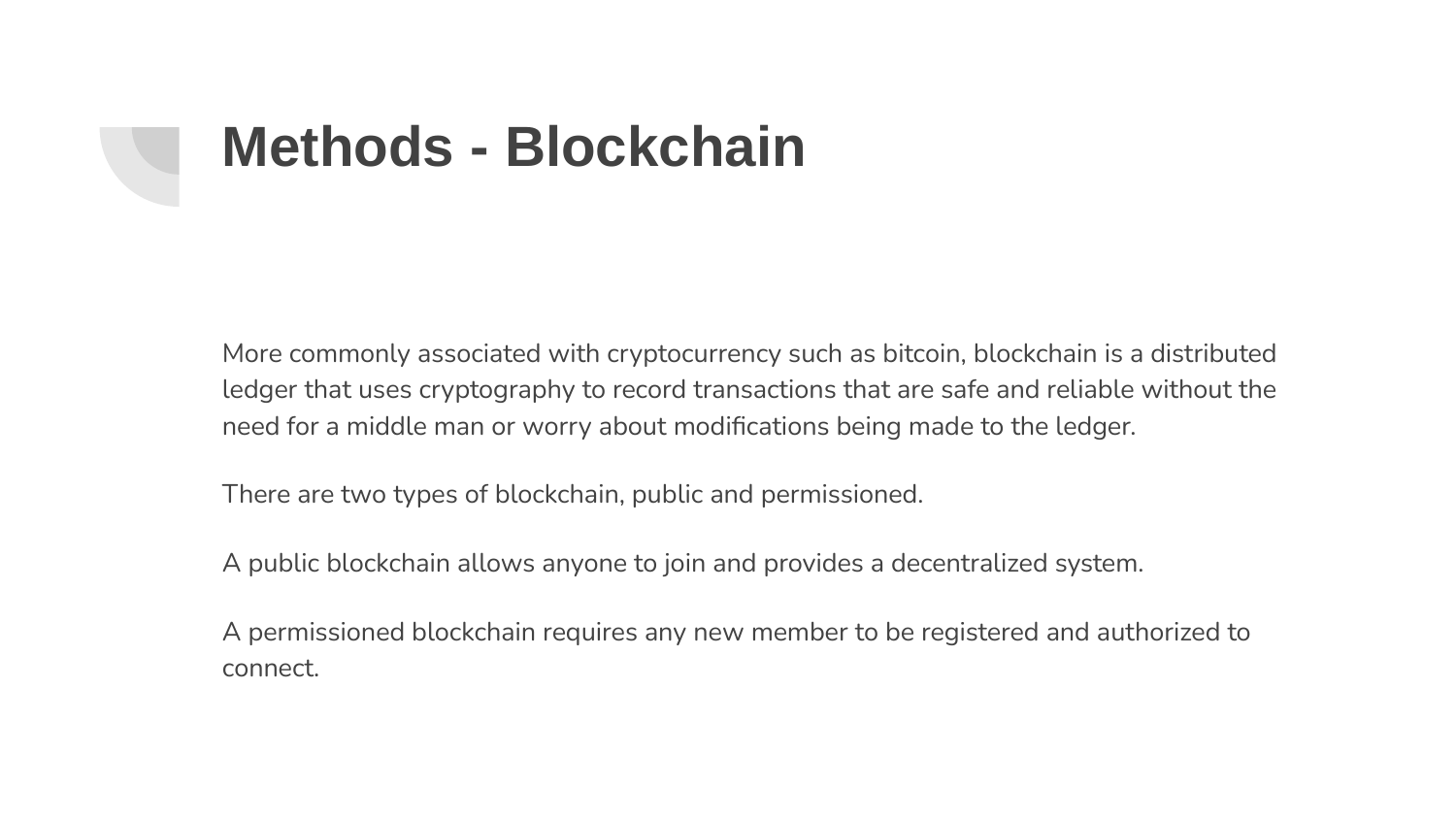

# Methods - Blockchain
More commonly associated with cryptocurrency such as bitcoin, blockchain is a distributed ledger that uses cryptography to record transactions that are safe and reliable without the need for a middle man or worry about modifications being made to the ledger.
There are two types of blockchain, public and permissioned.
A public blockchain allows anyone to join and provides a decentralized system.
A permissioned blockchain requires any new member to be registered and authorized to connect.